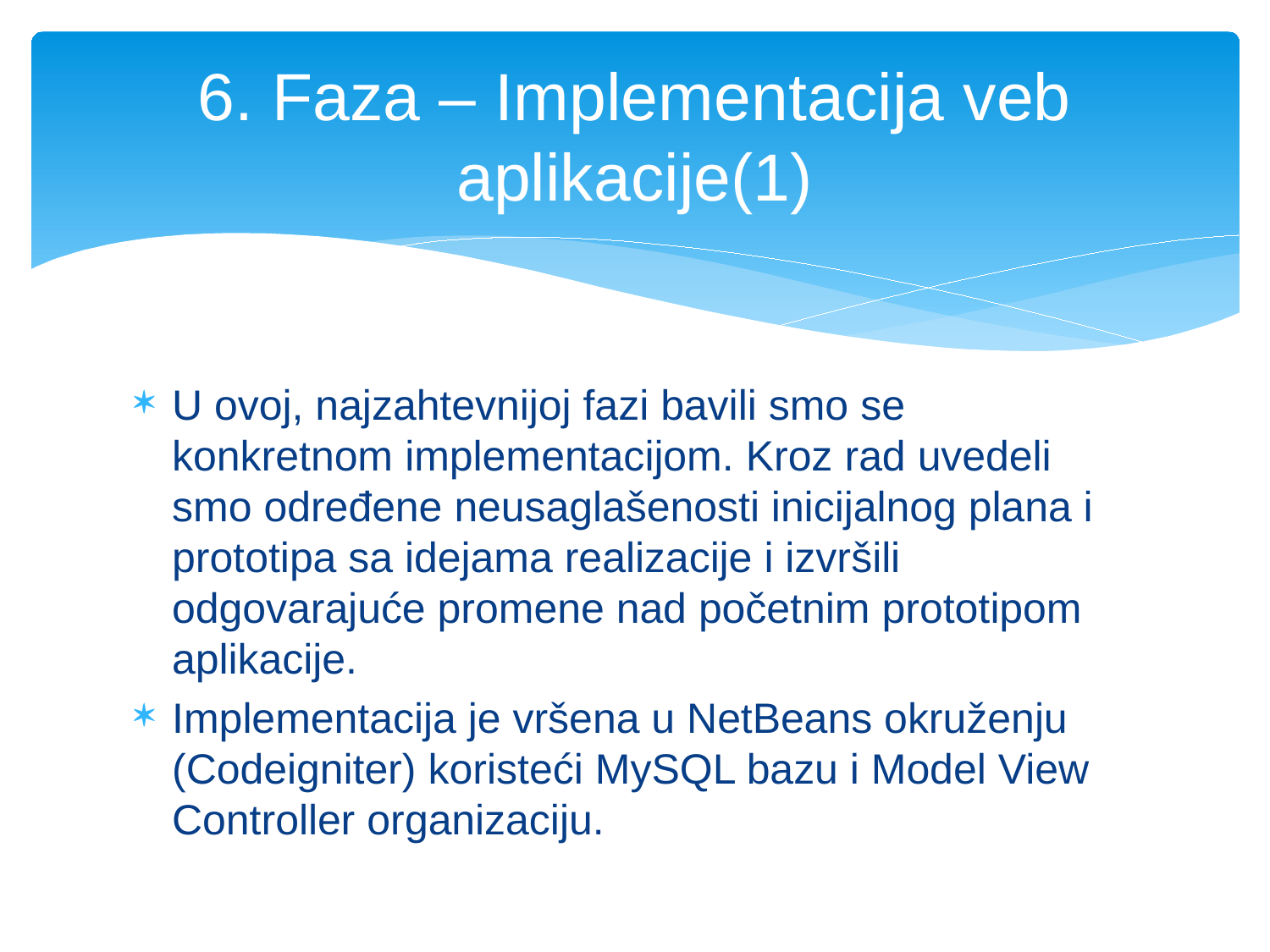

# 6. Faza – Implementacija veb aplikacije(1)
U ovoj, najzahtevnijoj fazi bavili smo se konkretnom implementacijom. Kroz rad uvedeli smo određene neusaglašenosti inicijalnog plana i prototipa sa idejama realizacije i izvršili odgovarajuće promene nad početnim prototipom aplikacije.
Implementacija je vršena u NetBeans okruženju (Codeigniter) koristeći MySQL bazu i Model View Controller organizaciju.